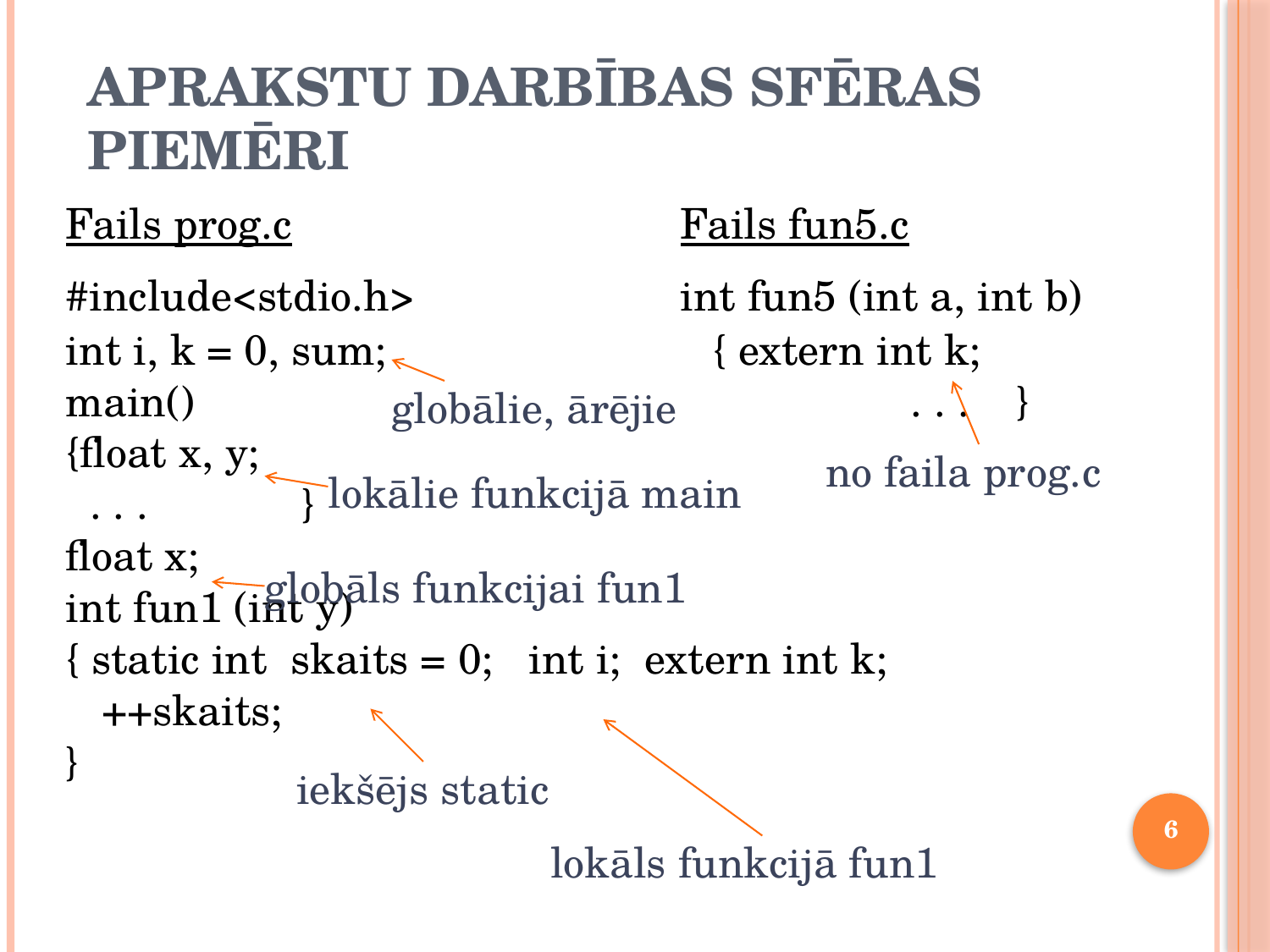

# Aprakstu darbības sfēras piemēri
Fails prog.c			         Fails fun5.c
#include<stdio.h>		         int fun5 (int a, int b)
int i, k = 0, sum;			 { extern int k;
main()					       . . .    }
{float x, y;
  . . .             }
float x;
int fun1 (int y)
{ static int  skaits = 0;   int i;  extern int k;
   ++skaits;
}
globālie, ārējie
no faila prog.c

lokālie funkcijā main
globāls funkcijai fun1
iekšējs static
6
lokāls funkcijā fun1